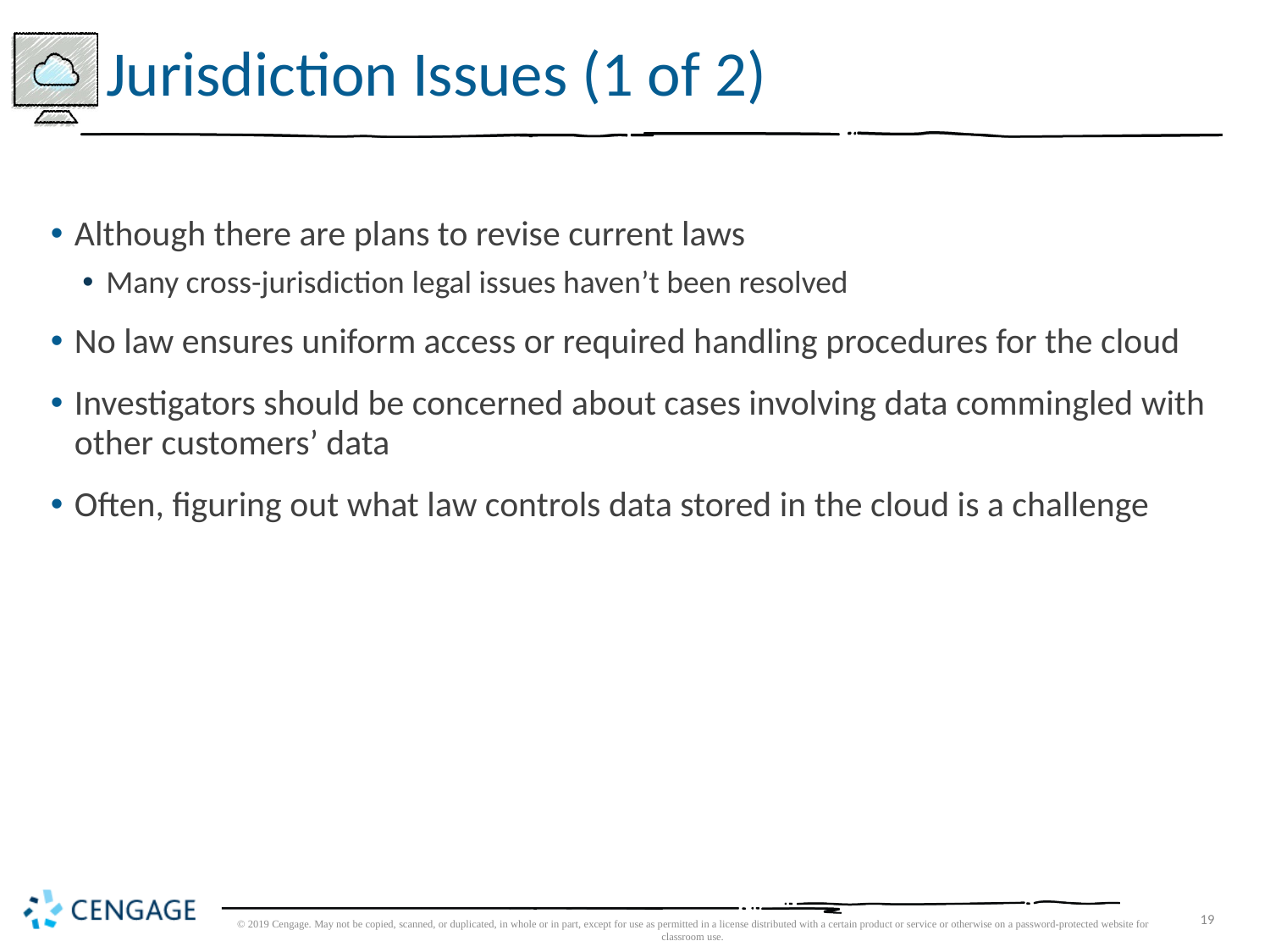

# Jurisdiction Issues (1 of 2)
Although there are plans to revise current laws
Many cross-jurisdiction legal issues haven’t been resolved
No law ensures uniform access or required handling procedures for the cloud
Investigators should be concerned about cases involving data commingled with other customers’ data
Often, figuring out what law controls data stored in the cloud is a challenge
© 2019 Cengage. May not be copied, scanned, or duplicated, in whole or in part, except for use as permitted in a license distributed with a certain product or service or otherwise on a password-protected website for classroom use.